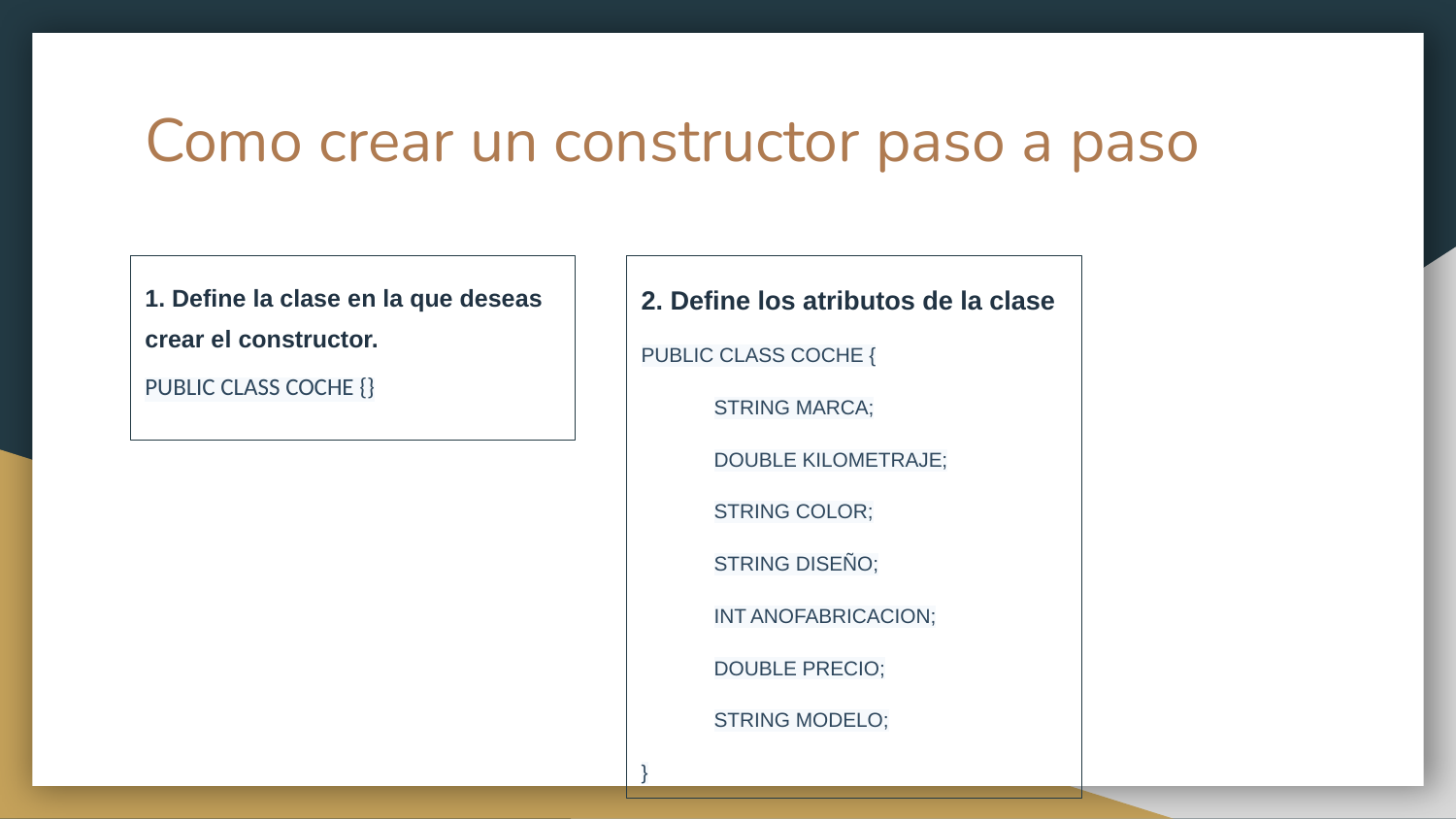

# Como crear un constructor paso a paso
1. Define la clase en la que deseas crear el constructor.
PUBLIC CLASS COCHE {}
2. Define los atributos de la clase
PUBLIC CLASS COCHE {
STRING MARCA;
DOUBLE KILOMETRAJE;
STRING COLOR;
STRING DISEÑO;
INT ANOFABRICACION;
DOUBLE PRECIO;
STRING MODELO;
}